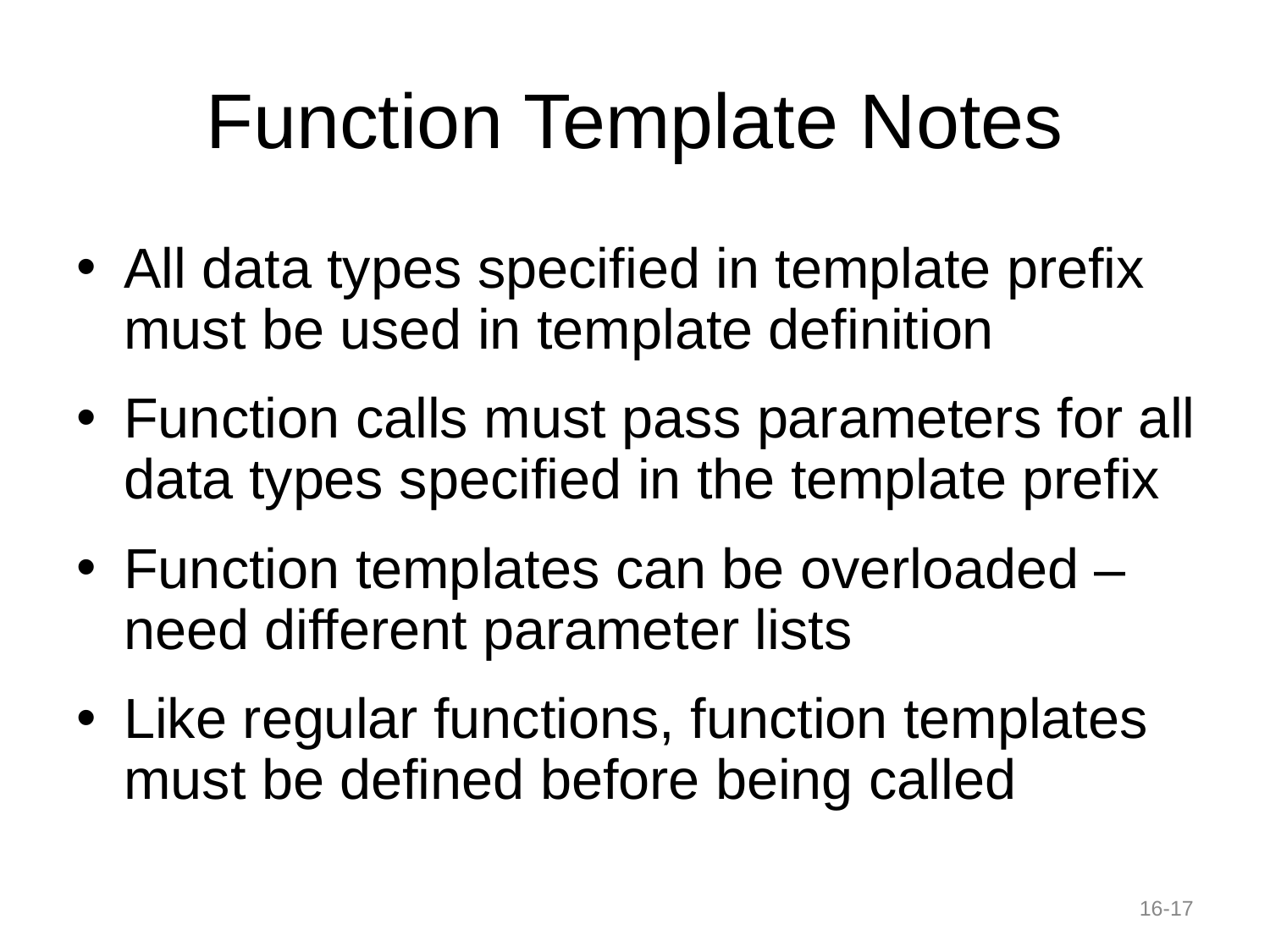

# Function Template Notes
All data types specified in template prefix must be used in template definition
Function calls must pass parameters for all data types specified in the template prefix
Function templates can be overloaded – need different parameter lists
Like regular functions, function templates must be defined before being called
16-17